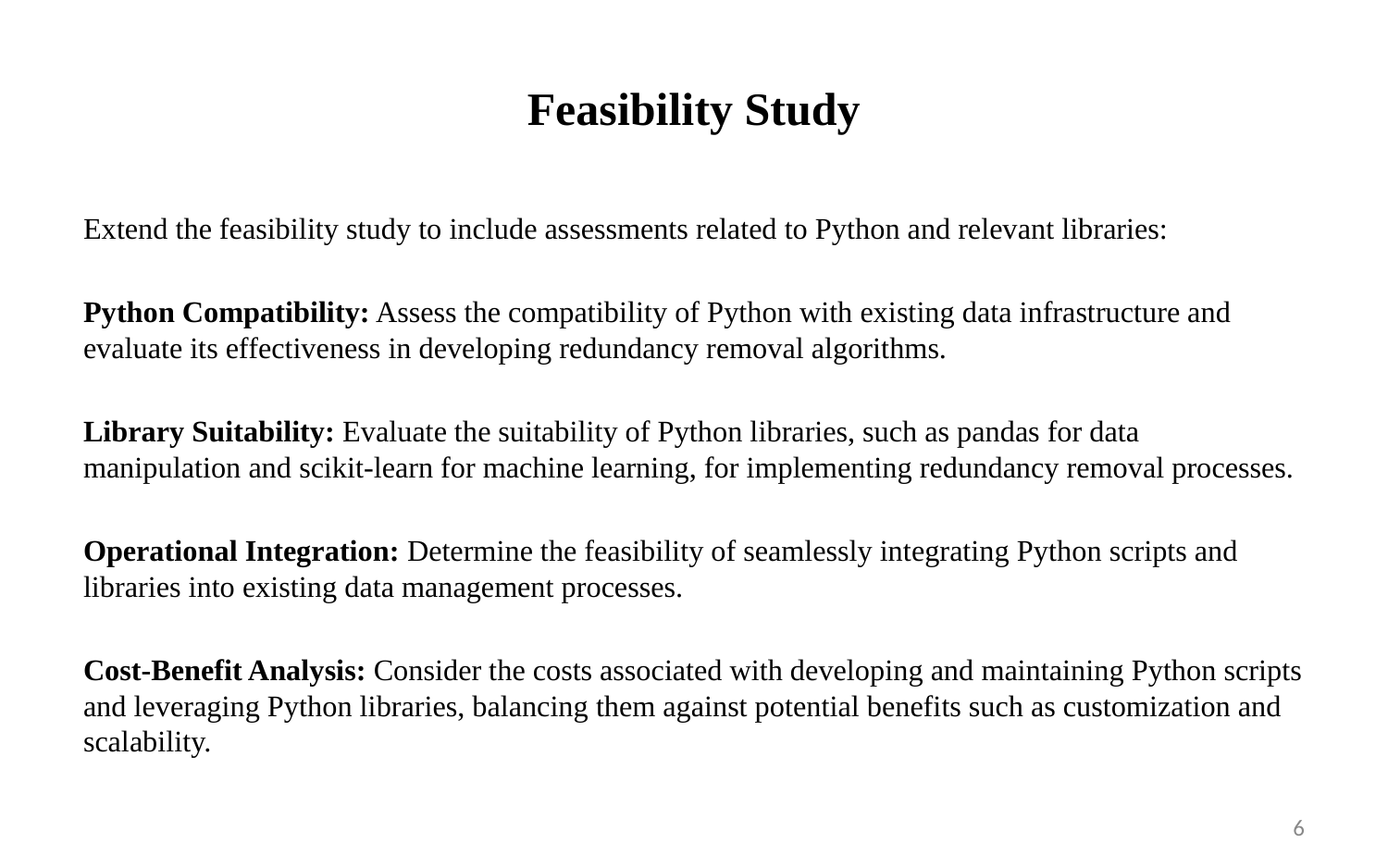

# Feasibility Study
Extend the feasibility study to include assessments related to Python and relevant libraries:

Python Compatibility: Assess the compatibility of Python with existing data infrastructure and evaluate its effectiveness in developing redundancy removal algorithms.

Library Suitability: Evaluate the suitability of Python libraries, such as pandas for data manipulation and scikit-learn for machine learning, for implementing redundancy removal processes.

Operational Integration: Determine the feasibility of seamlessly integrating Python scripts and libraries into existing data management processes.

Cost-Benefit Analysis: Consider the costs associated with developing and maintaining Python scripts and leveraging Python libraries, balancing them against potential benefits such as customization and scalability.
6